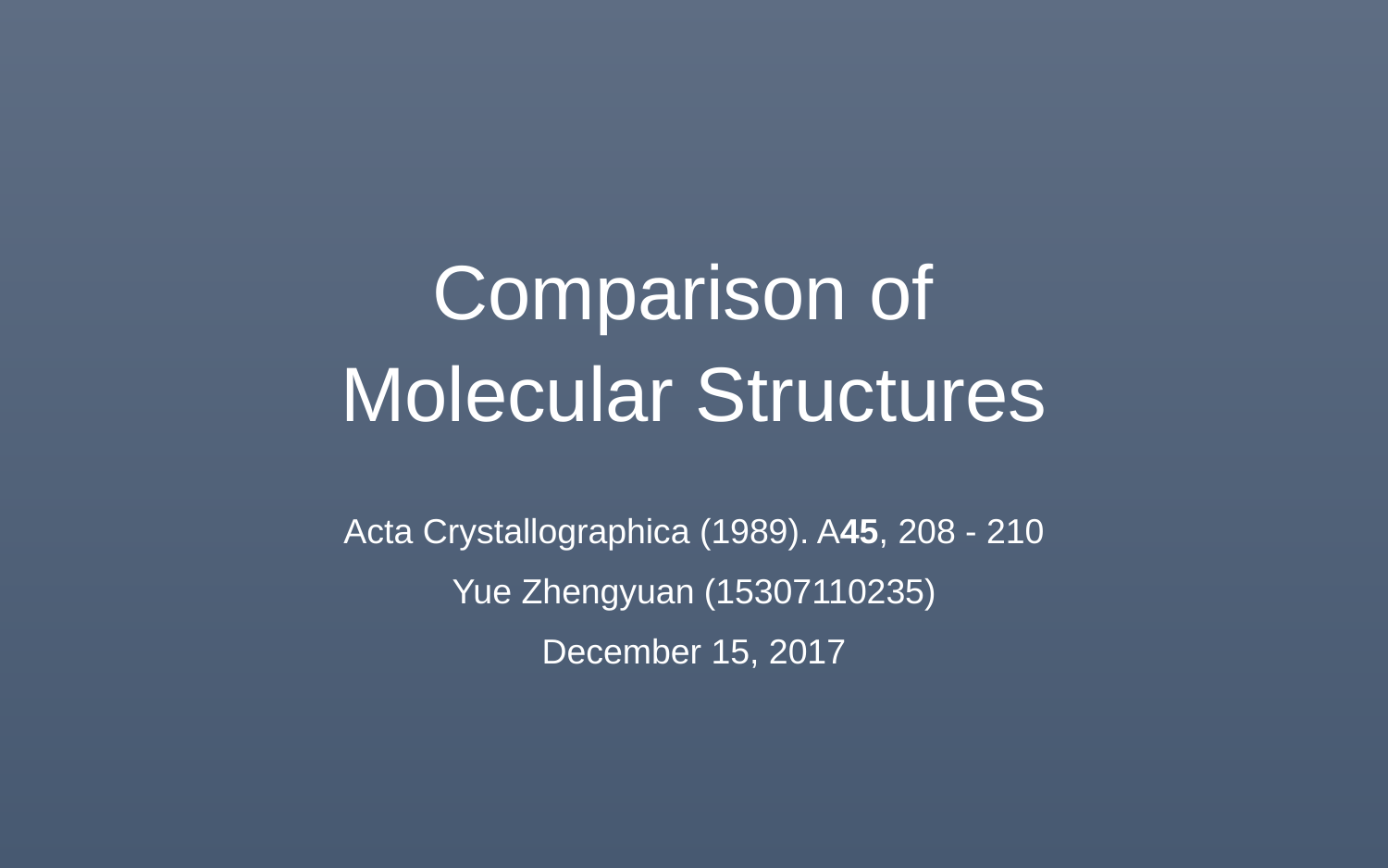

# Comparison of Molecular Structures
Acta Crystallographica (1989). A45, 208 - 210
Yue Zhengyuan (15307110235)
December 15, 2017